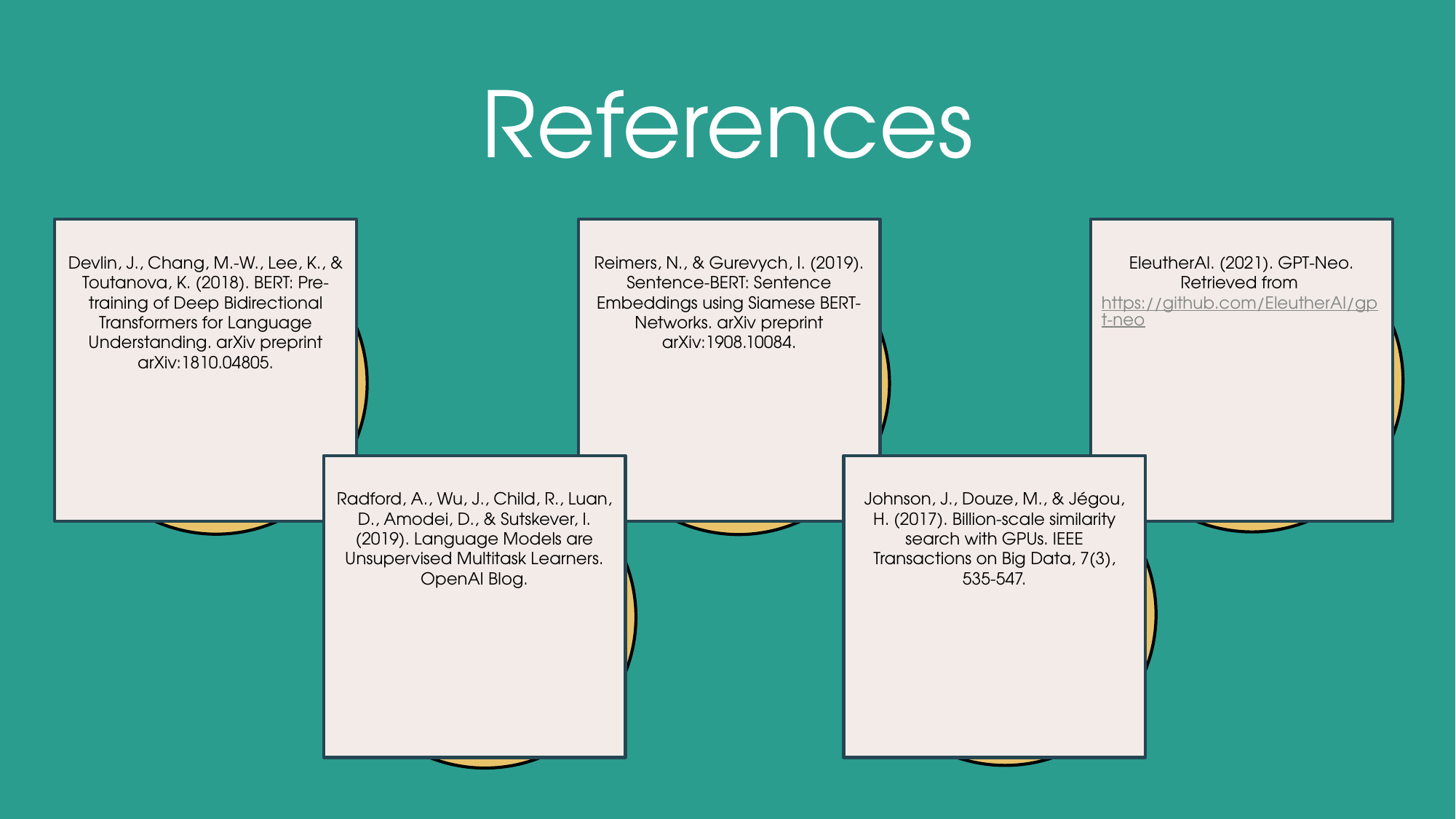

# References
Devlin, J., Chang, M.-W., Lee, K., & Toutanova, K. (2018). BERT: Pre-training of Deep Bidirectional Transformers for Language Understanding. arXiv preprint arXiv:1810.04805.
Reimers, N., & Gurevych, I. (2019). Sentence-BERT: Sentence Embeddings using Siamese BERT-Networks. arXiv preprint arXiv:1908.10084.
EleutherAI. (2021). GPT-Neo. Retrieved from https://github.com/EleutherAI/gpt-neo
Radford, A., Wu, J., Child, R., Luan, D., Amodei, D., & Sutskever, I. (2019). Language Models are Unsupervised Multitask Learners. OpenAI Blog.
Johnson, J., Douze, M., & Jégou, H. (2017). Billion-scale similarity search with GPUs. IEEE Transactions on Big Data, 7(3), 535-547.